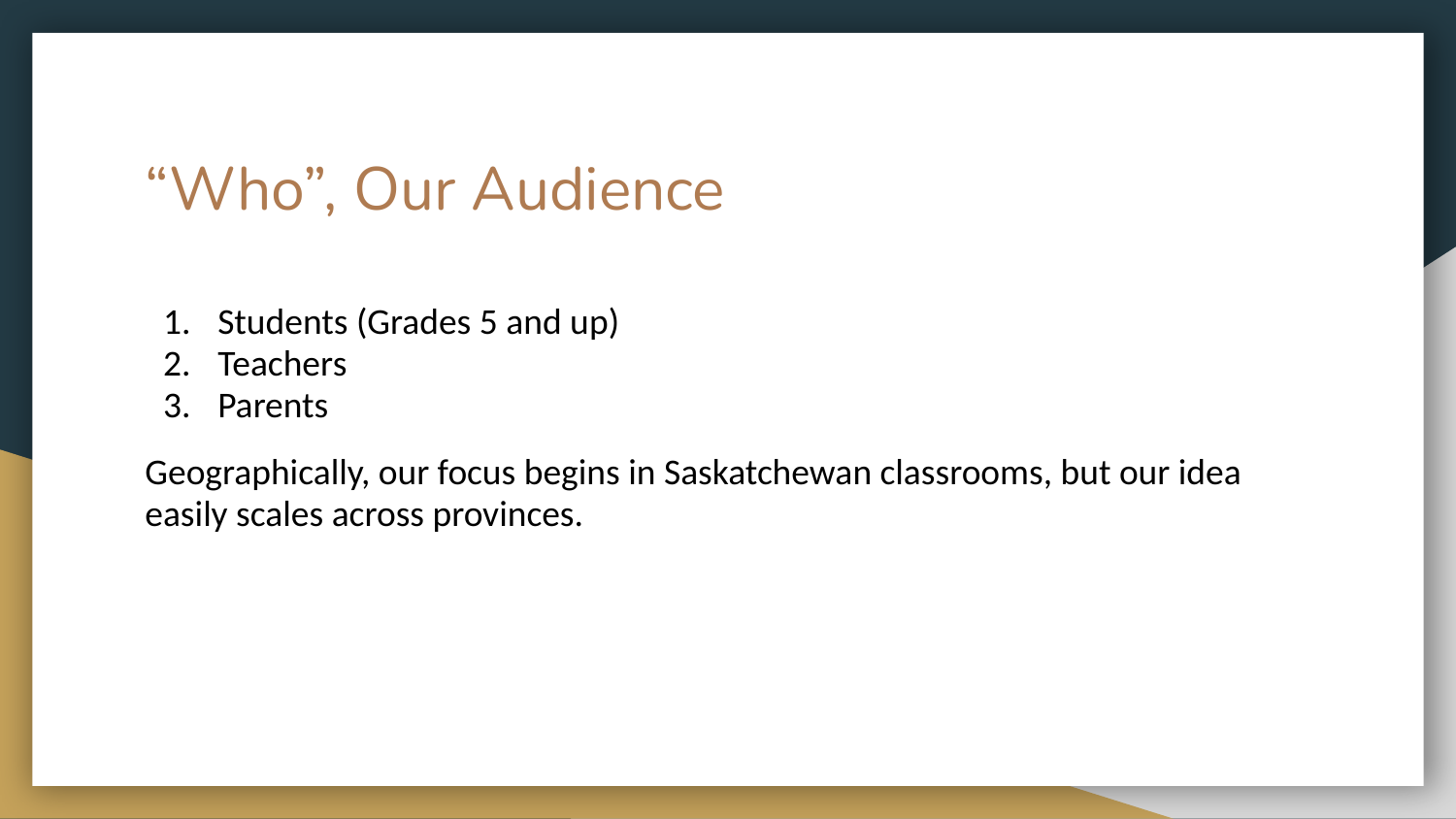

# “Who”, Our Audience
Students (Grades 5 and up)
Teachers
Parents
Geographically, our focus begins in Saskatchewan classrooms, but our idea easily scales across provinces.